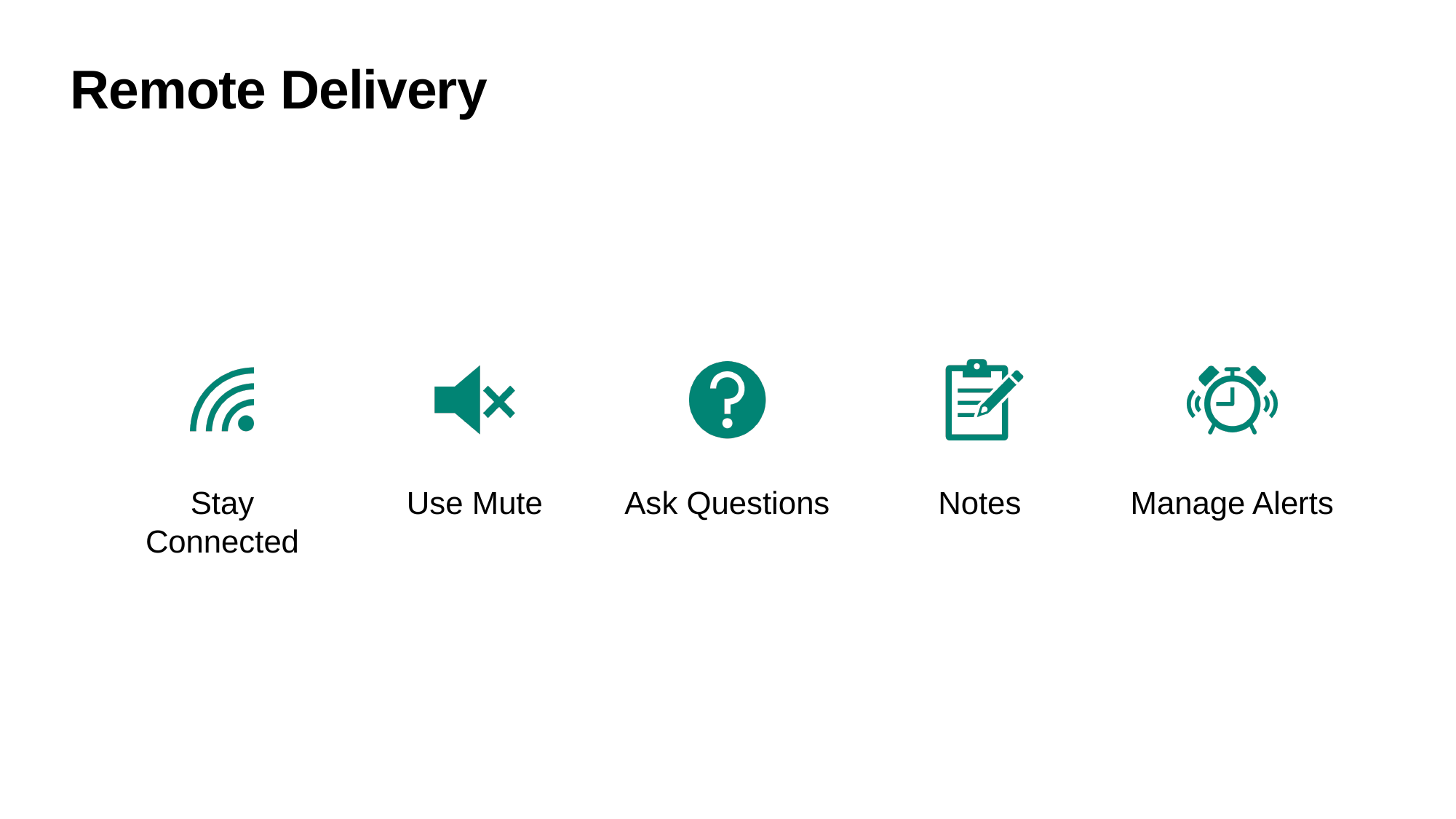

# Remote Delivery
Stay Connected
Use Mute
Ask Questions
Notes
Manage Alerts